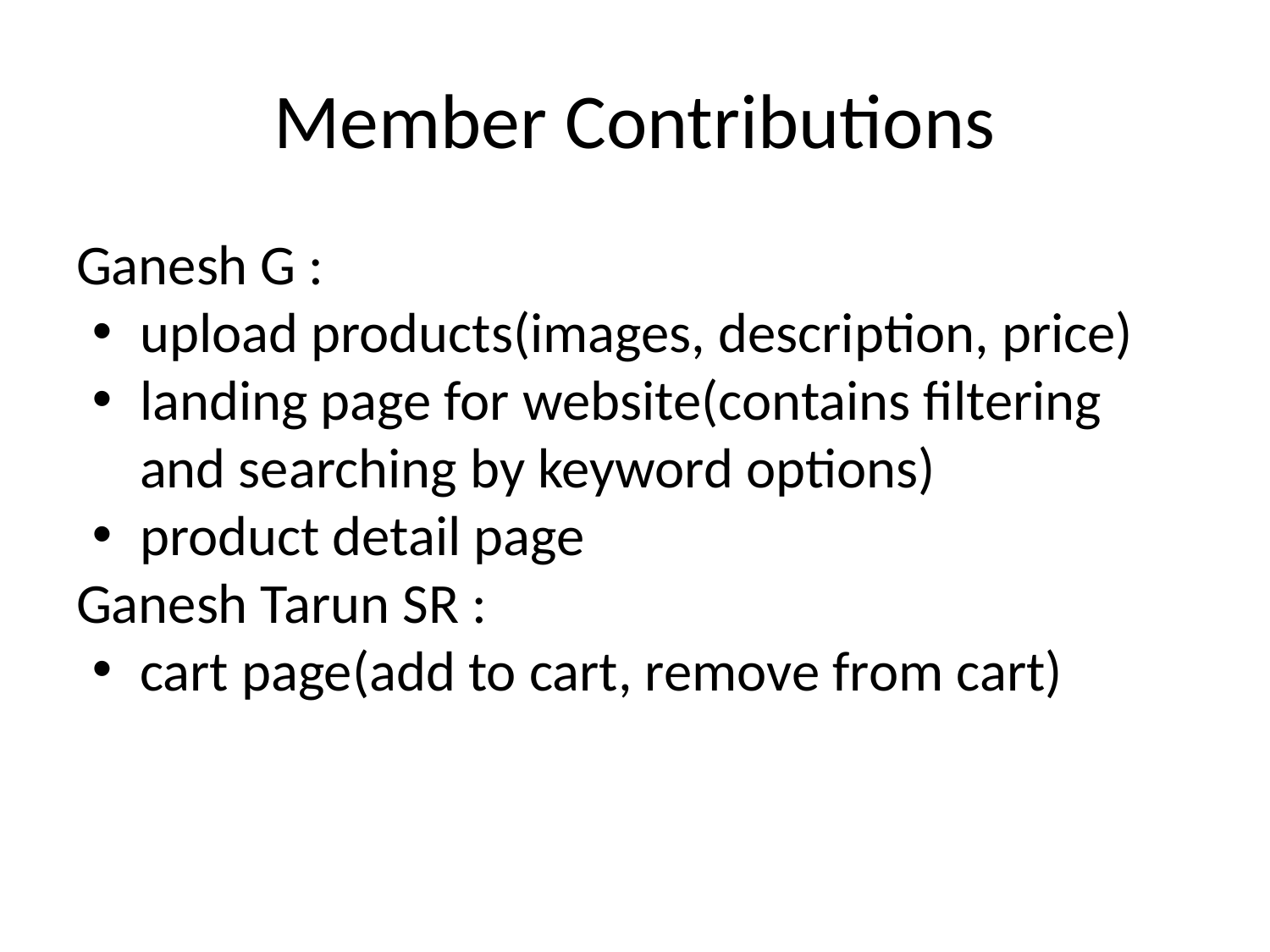

# Member Contributions
Ganesh G :
upload products(images, description, price)
landing page for website(contains filtering and searching by keyword options)
product detail page
Ganesh Tarun SR :
cart page(add to cart, remove from cart)